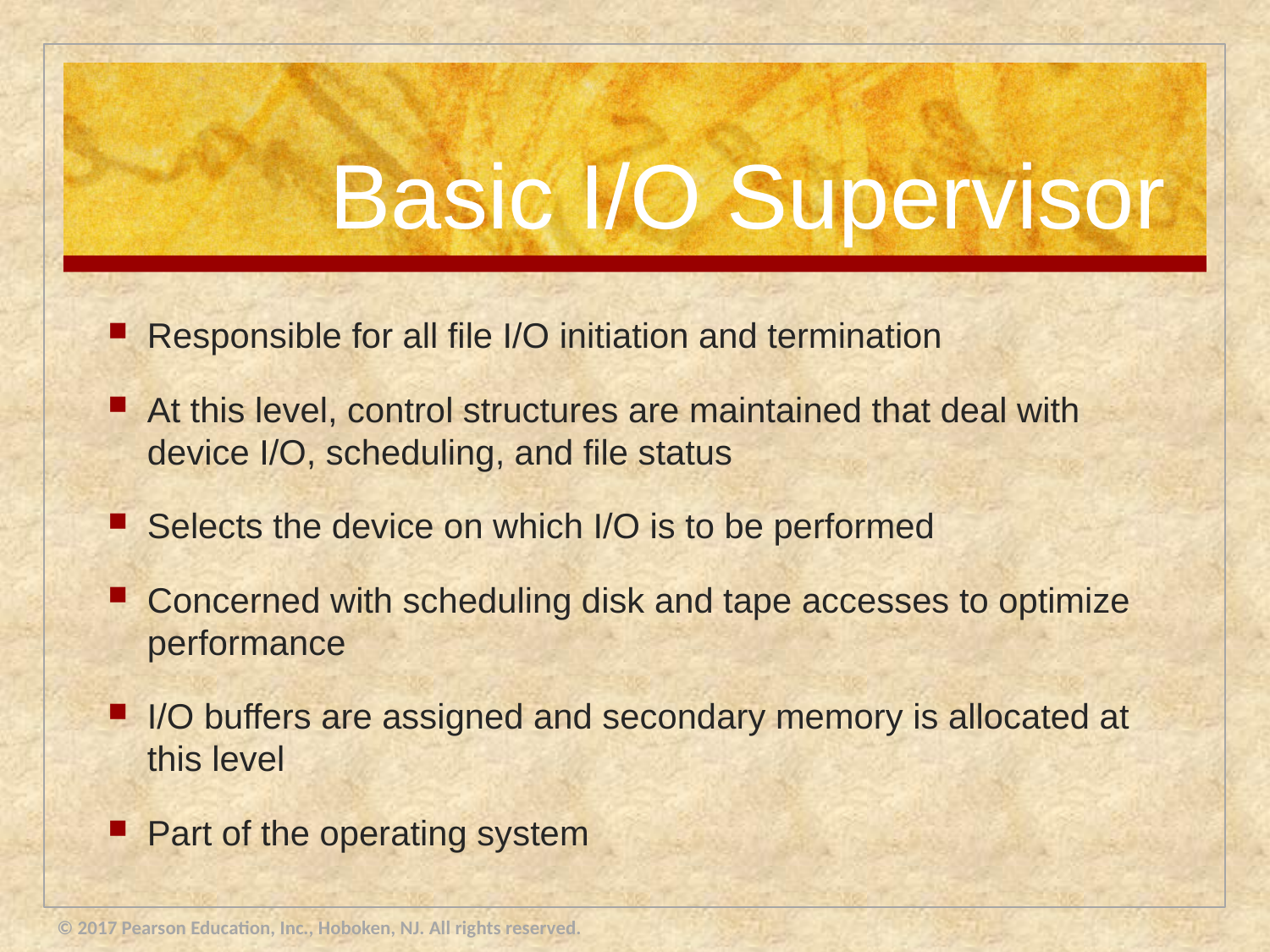

# Basic I/O Supervisor
Responsible for all file I/O initiation and termination
At this level, control structures are maintained that deal with device I/O, scheduling, and file status
Selects the device on which I/O is to be performed
Concerned with scheduling disk and tape accesses to optimize performance
I/O buffers are assigned and secondary memory is allocated at this level
Part of the operating system

© 2017 Pearson Education, Inc., Hoboken, NJ. All rights reserved.